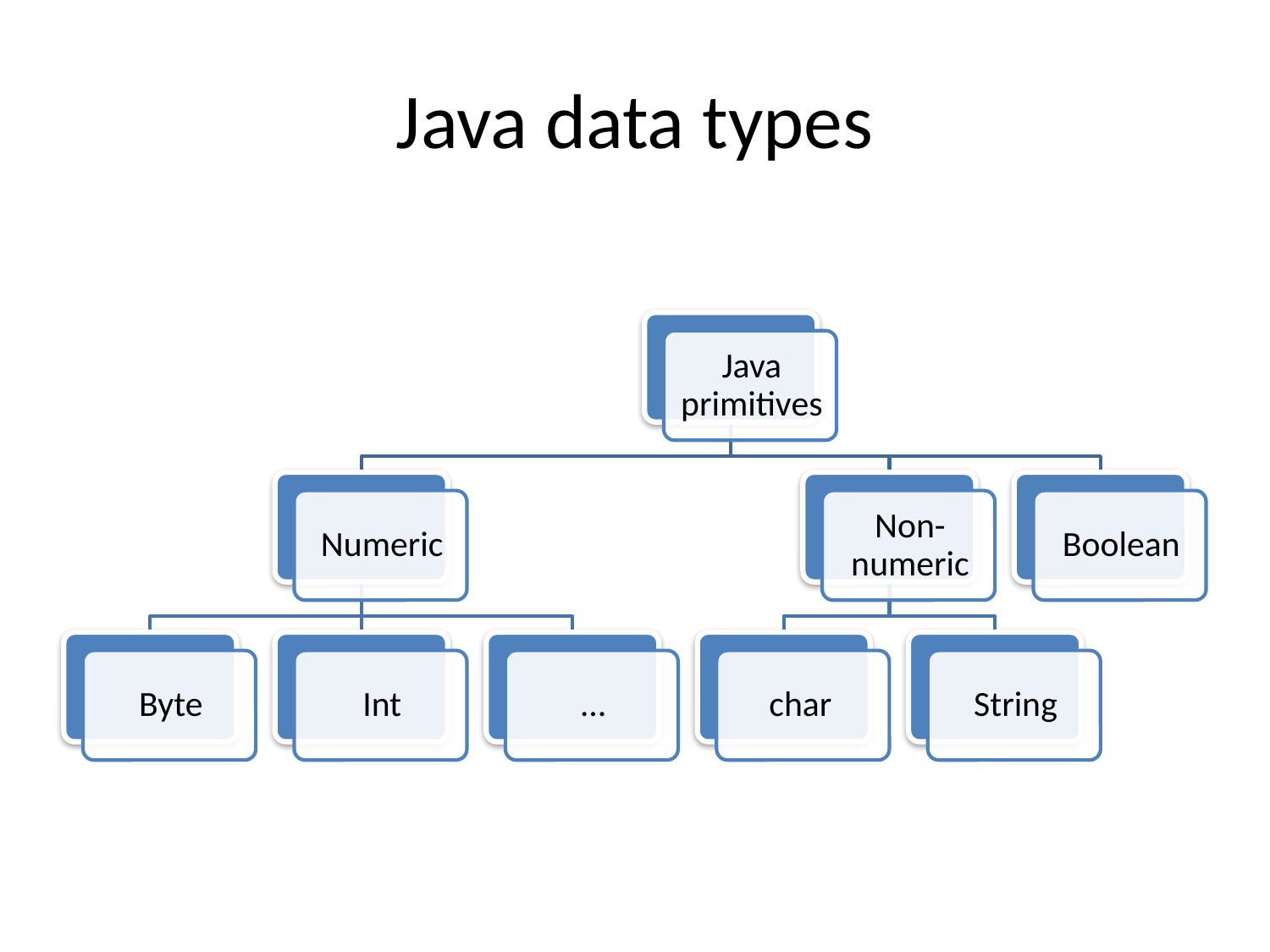

# Java data types
Java primitives
Numeric
Byte
Int
…
Non-numeric
char
String
Boolean